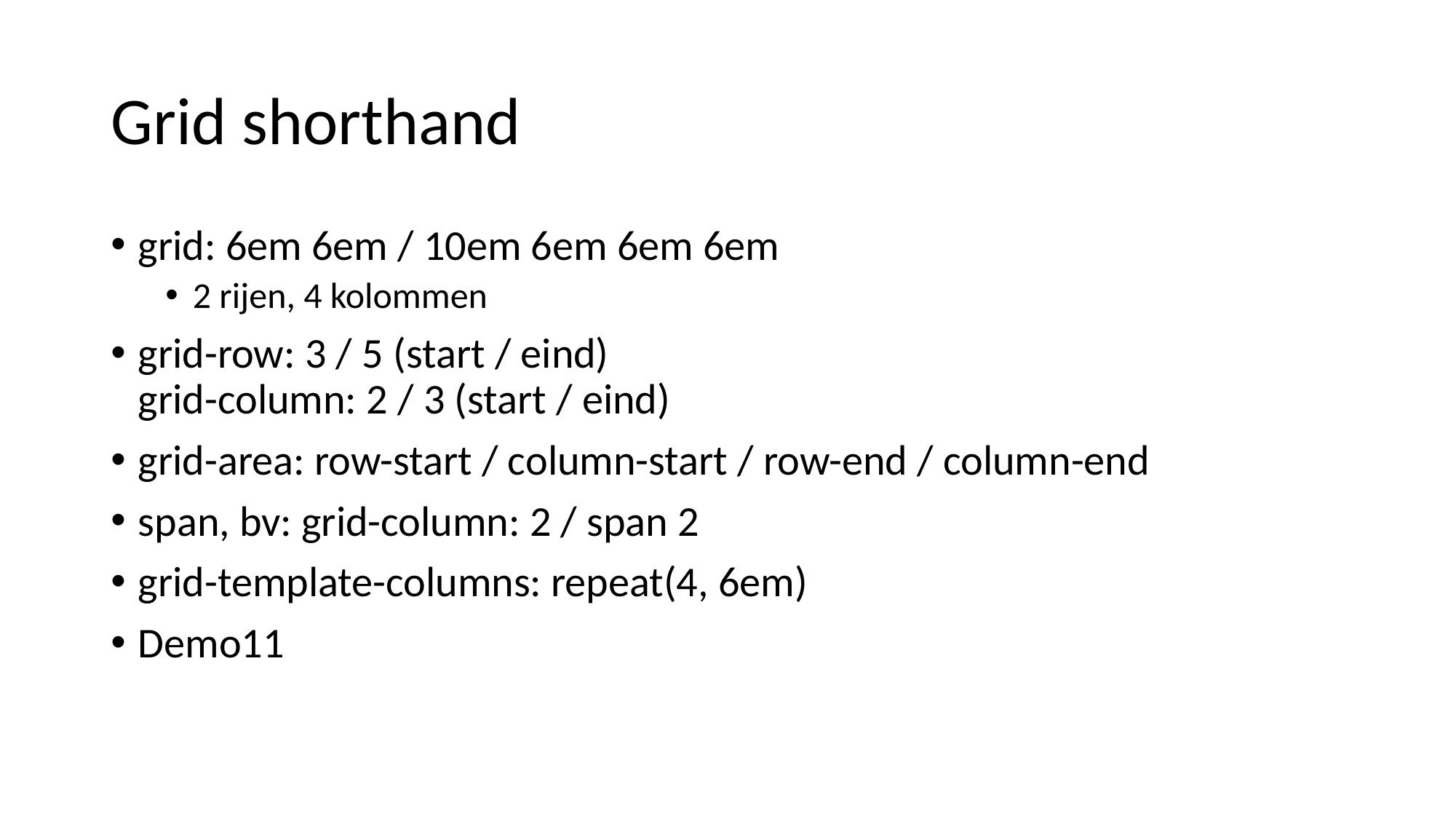

# Grid shorthand
grid: 6em 6em / 10em 6em 6em 6em
2 rijen, 4 kolommen
grid-row: 3 / 5 (start / eind)
grid-column: 2 / 3 (start / eind)
grid-area: row-start / column-start / row-end / column-end
span, bv: grid-column: 2 / span 2
grid-template-columns: repeat(4, 6em)
Demo11